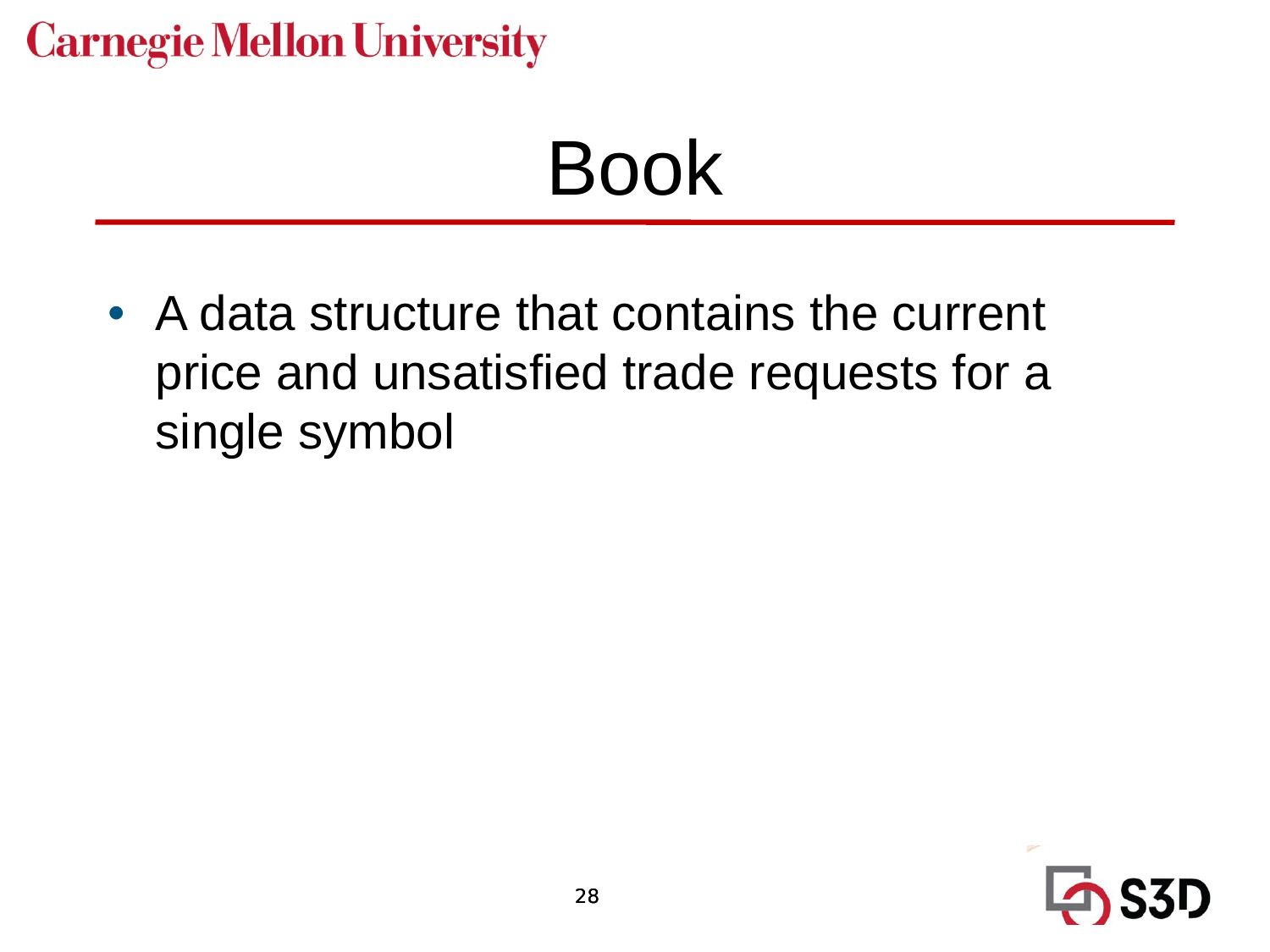

# Book
A data structure that contains the current price and unsatisfied trade requests for a single symbol
28